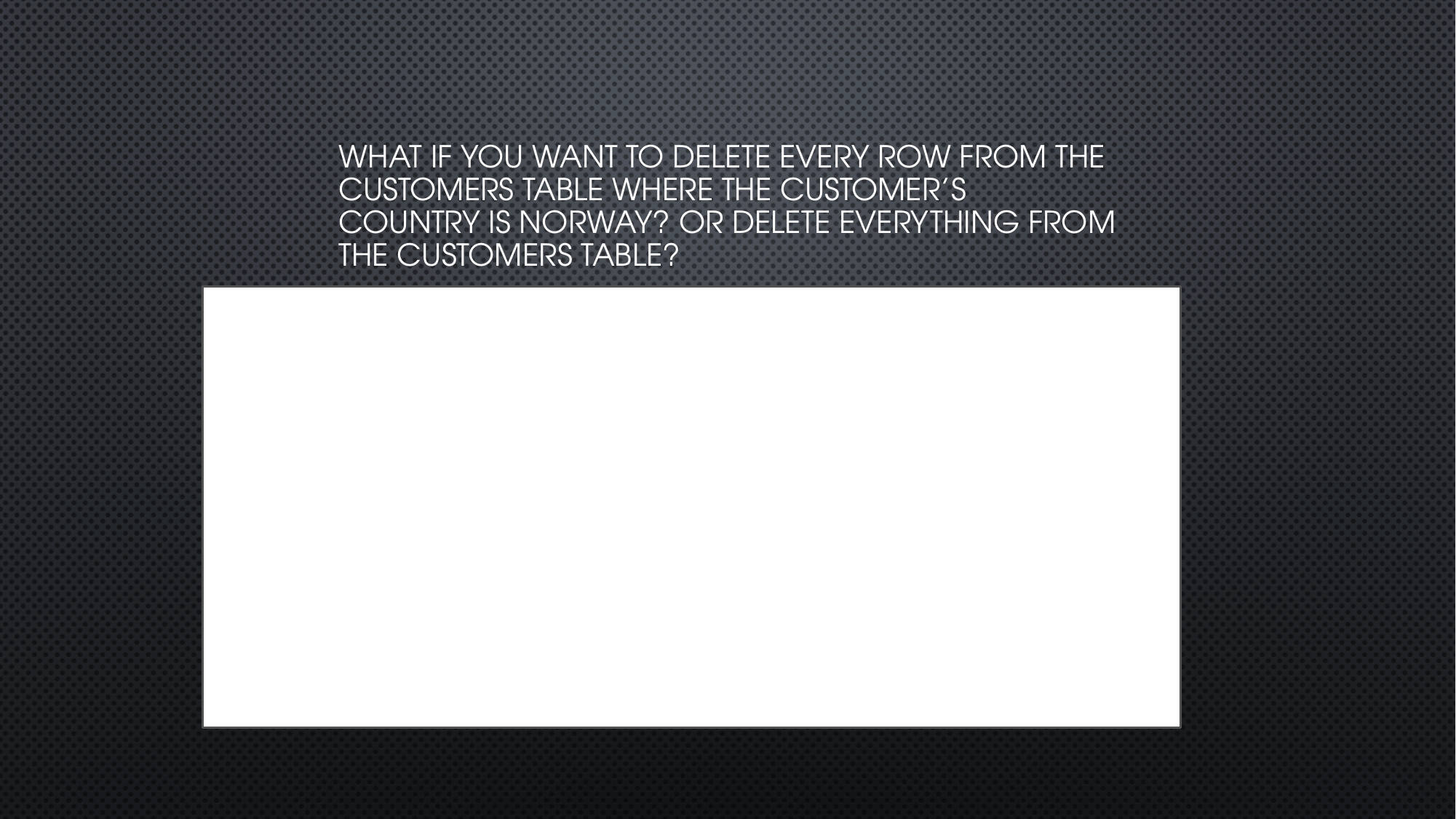

What if you want to delete every row from the Customers table where the customer’s country is Norway? Or delete everything from the Customers table?